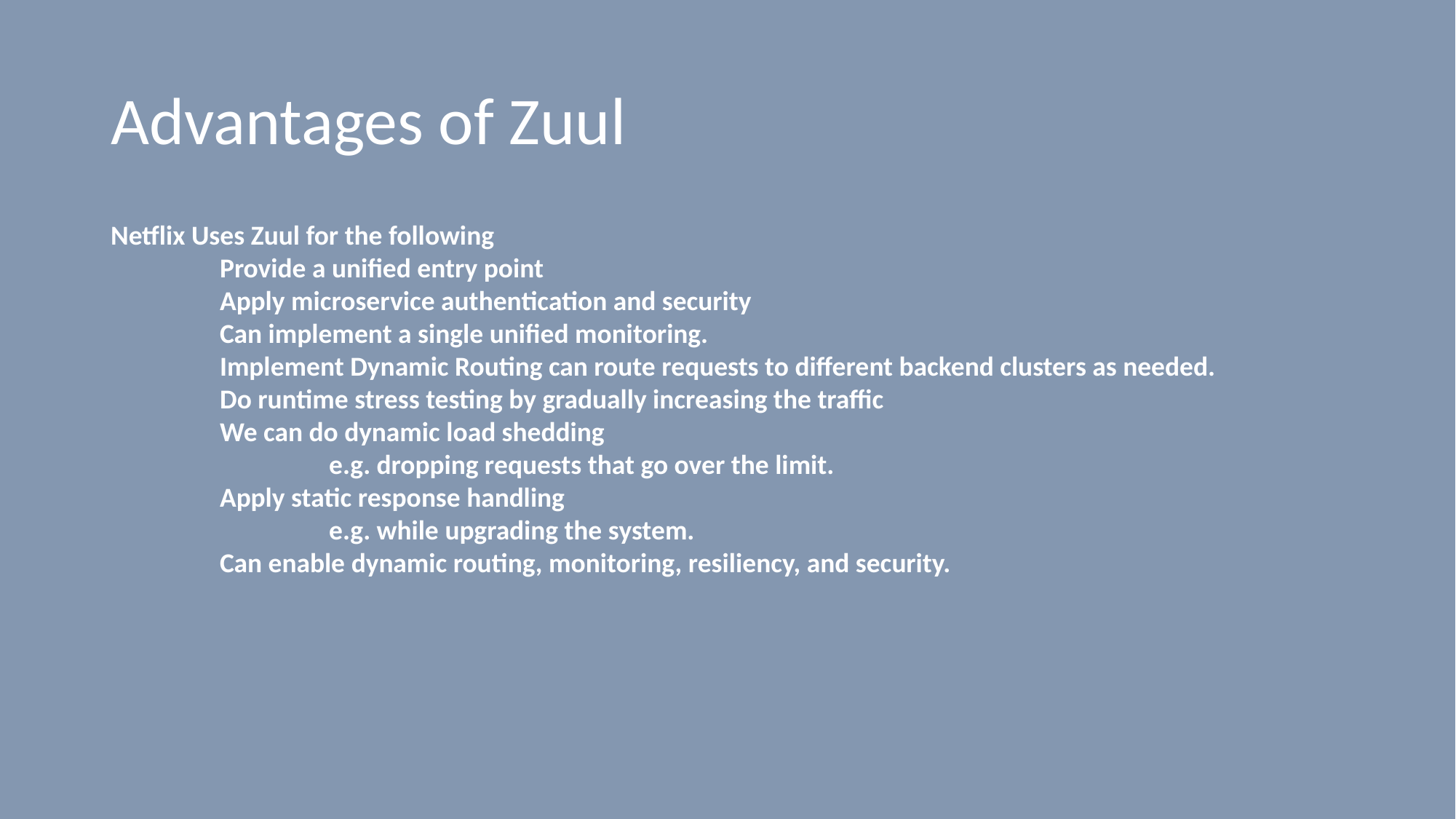

# Advantages of Zuul
Netflix Uses Zuul for the following
	Provide a unified entry point
	Apply microservice authentication and security
	Can implement a single unified monitoring.
	Implement Dynamic Routing can route requests to different backend clusters as needed.
	Do runtime stress testing by gradually increasing the traffic
	We can do dynamic load shedding
		e.g. dropping requests that go over the limit.
	Apply static response handling
		e.g. while upgrading the system.
	Can enable dynamic routing, monitoring, resiliency, and security.